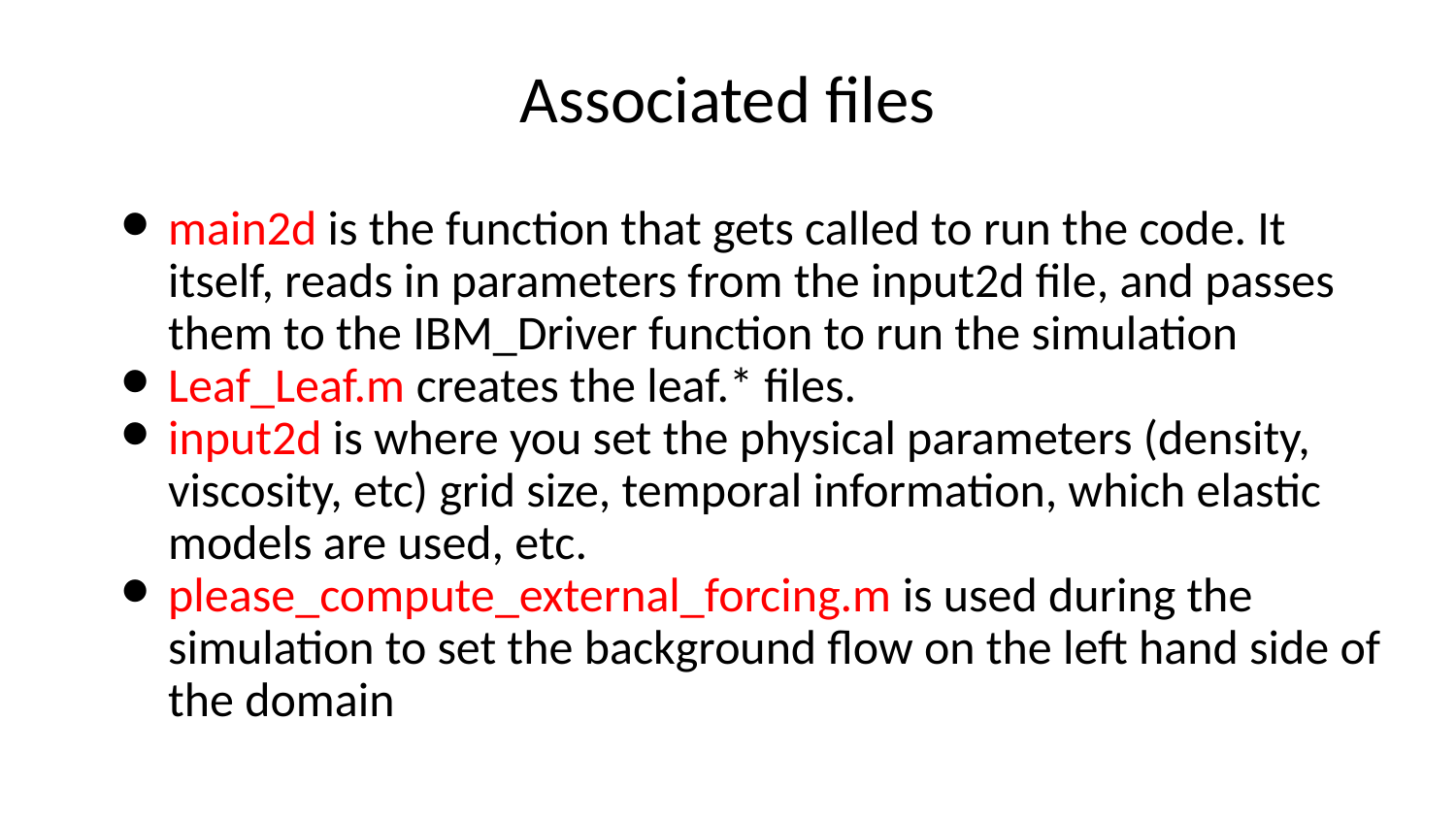

# Associated files
main2d is the function that gets called to run the code. It itself, reads in parameters from the input2d file, and passes them to the IBM_Driver function to run the simulation
Leaf_Leaf.m creates the leaf.* files.
input2d is where you set the physical parameters (density, viscosity, etc) grid size, temporal information, which elastic models are used, etc.
please_compute_external_forcing.m is used during the simulation to set the background flow on the left hand side of the domain